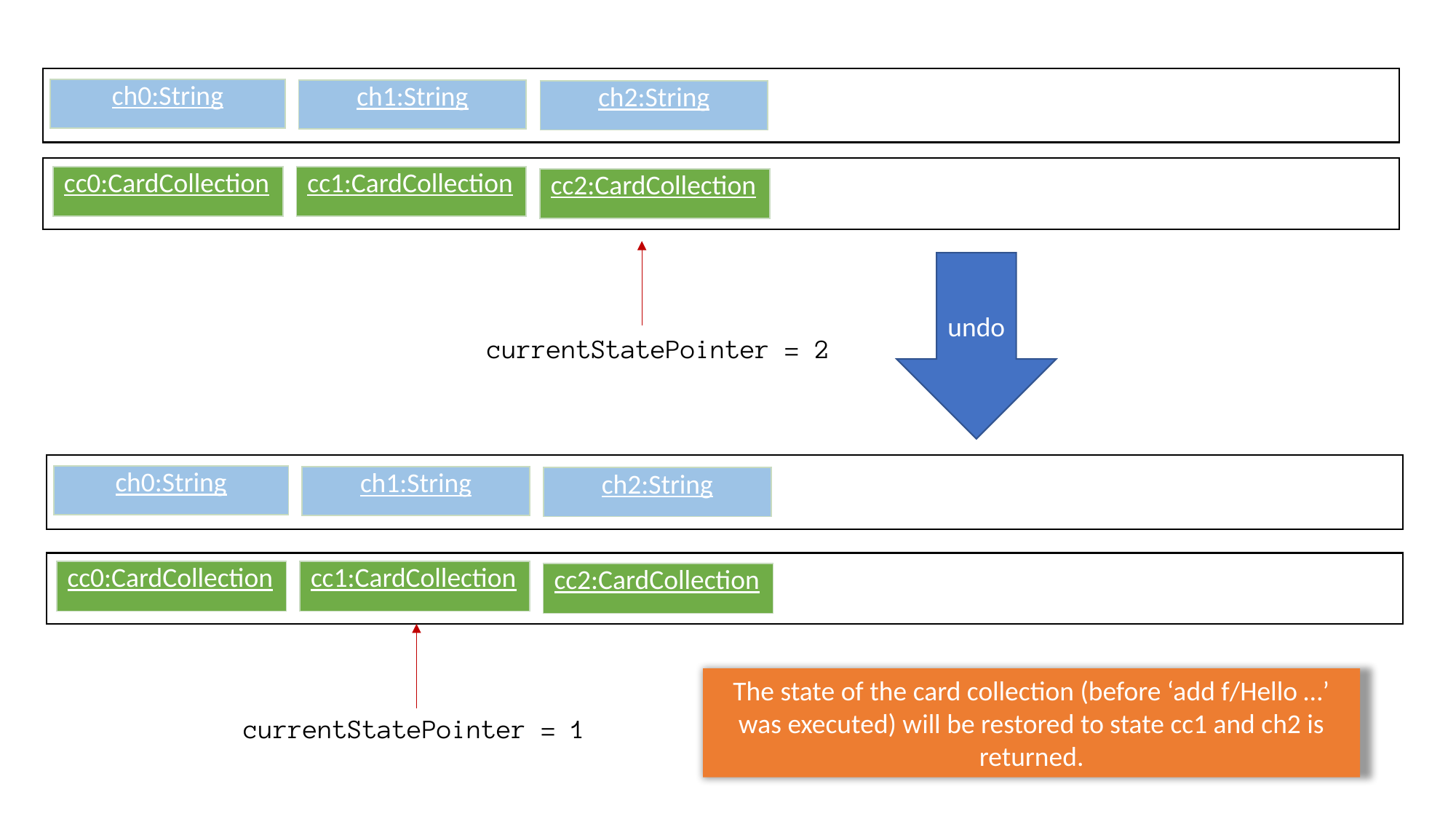

| ch0:String |
| --- |
| ch1:String |
| --- |
| ch2:String |
| --- |

| cc0:CardCollection |
| --- |
| cc1:CardCollection |
| --- |
| cc2:CardCollection |
| --- |
undo
currentStatePointer = 2

| ch0:String |
| --- |
| ch1:String |
| --- |
| ch2:String |
| --- |

| cc0:CardCollection |
| --- |
| cc1:CardCollection |
| --- |
| cc2:CardCollection |
| --- |
The state of the card collection (before ‘add f/Hello …’ was executed) will be restored to state cc1 and ch2 is returned.
currentStatePointer = 1